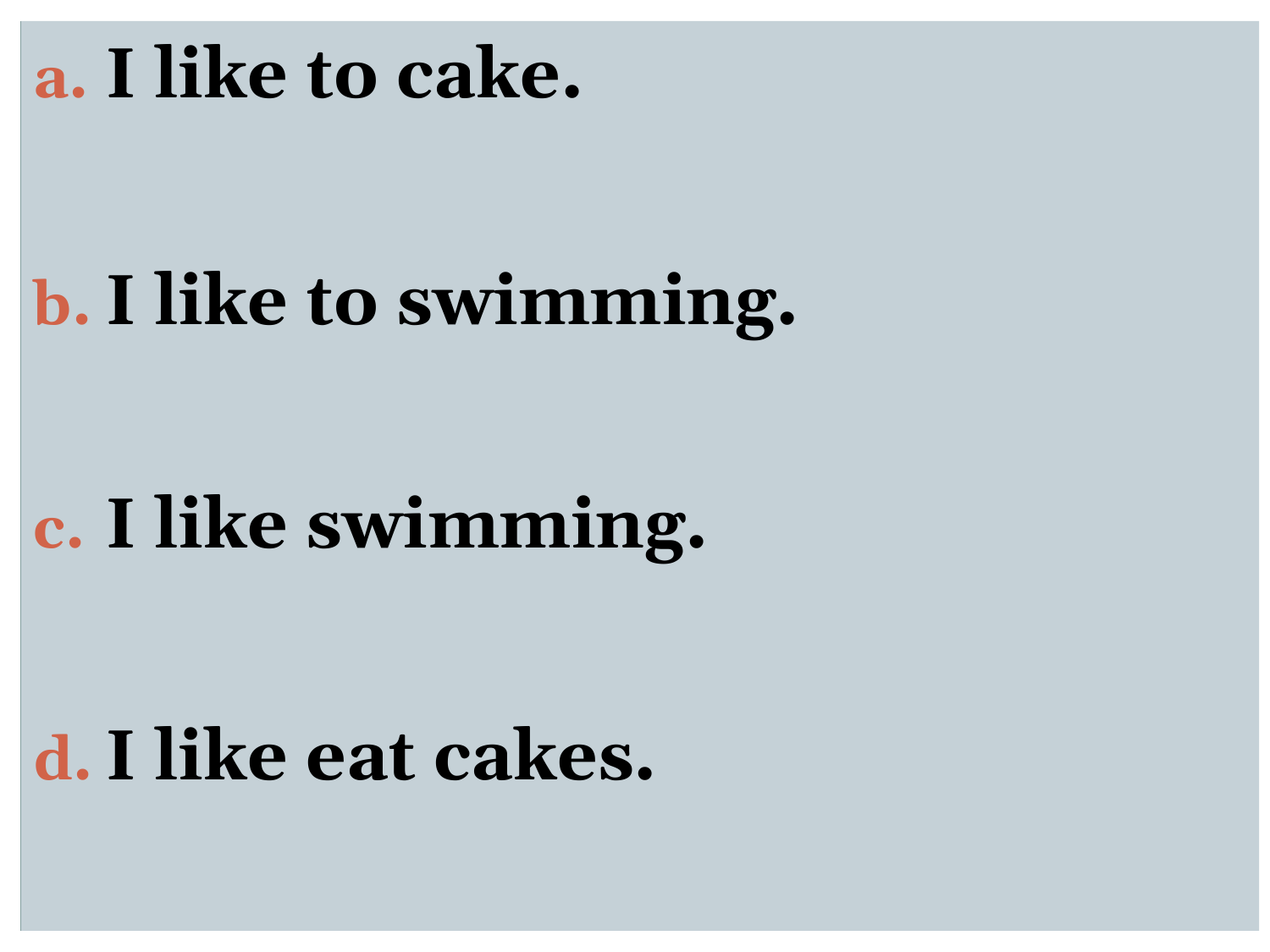

I like to cake.

I like to swimming.

I like swimming.

I like eat cakes.
#